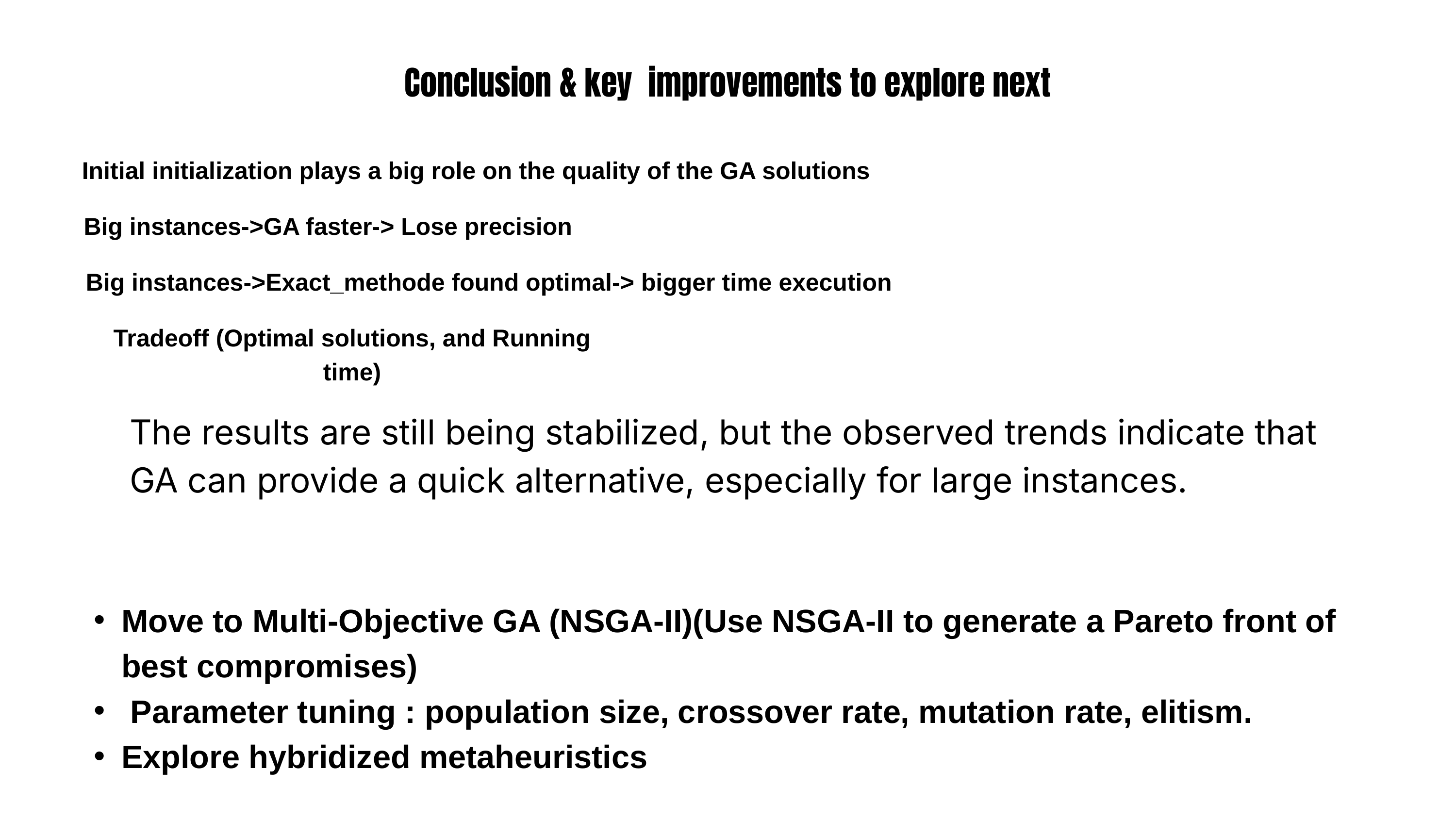

Conclusion & key  improvements to explore next
Initial initialization plays a big role on the quality of the GA solutions
Big instances->GA faster-> Lose precision
Big instances->Exact_methode found optimal-> bigger time execution
Tradeoff (Optimal solutions, and Running time)
The results are still being stabilized, but the observed trends indicate that GA can provide a quick alternative, especially for large instances.
Move to Multi-Objective GA (NSGA-II)(Use NSGA-II to generate a Pareto front of best compromises)
 Parameter tuning : population size, crossover rate, mutation rate, elitism.
Explore hybridized metaheuristics